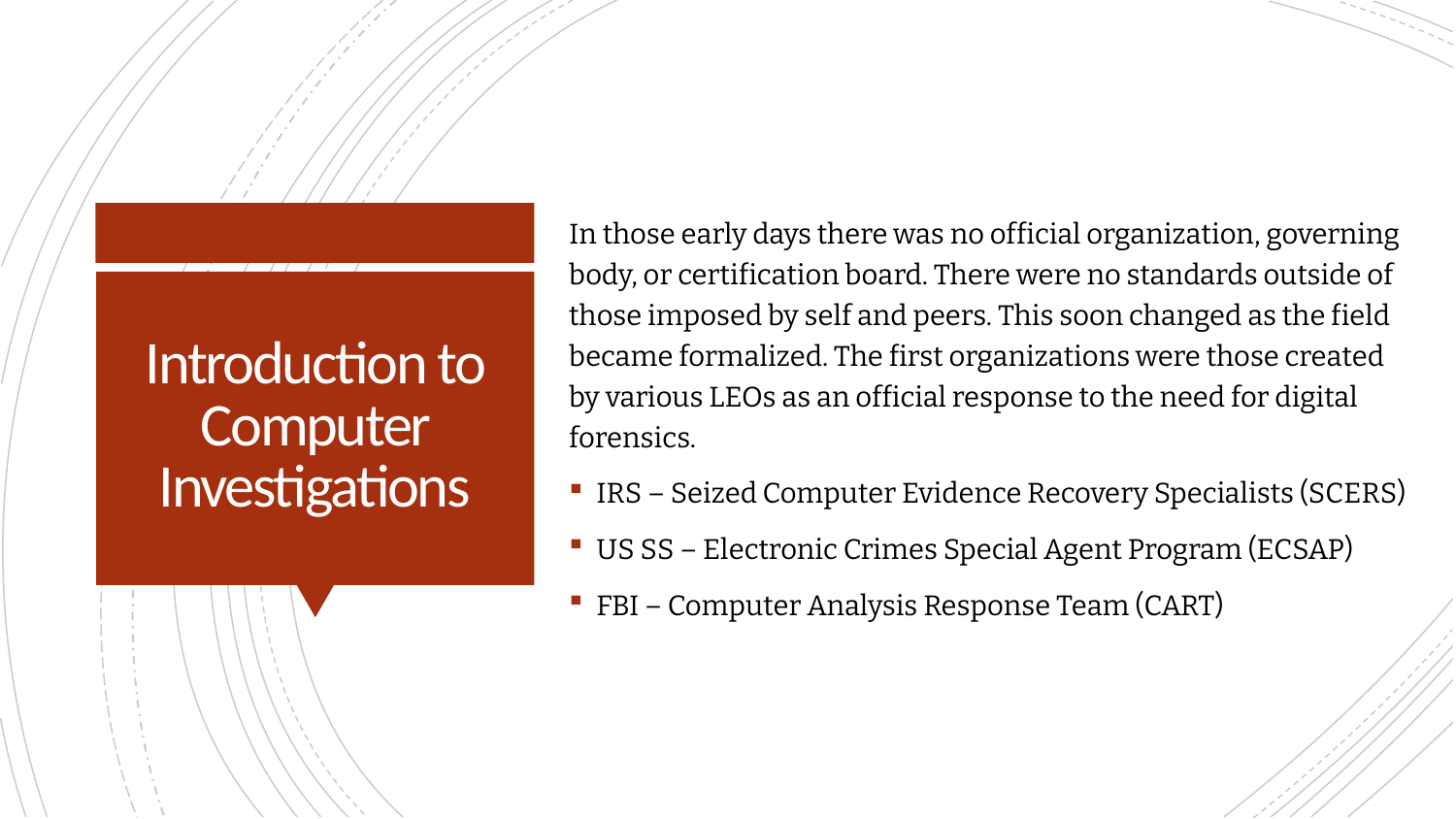

In those early days there was no official organization, governing body, or certification board. There were no standards outside of those imposed by self and peers. This soon changed as the field became formalized. The first organizations were those created by various LEOs as an official response to the need for digital forensics.
IRS – Seized Computer Evidence Recovery Specialists (SCERS)
US SS – Electronic Crimes Special Agent Program (ECSAP)
FBI – Computer Analysis Response Team (CART)
# Introduction to Computer Investigations